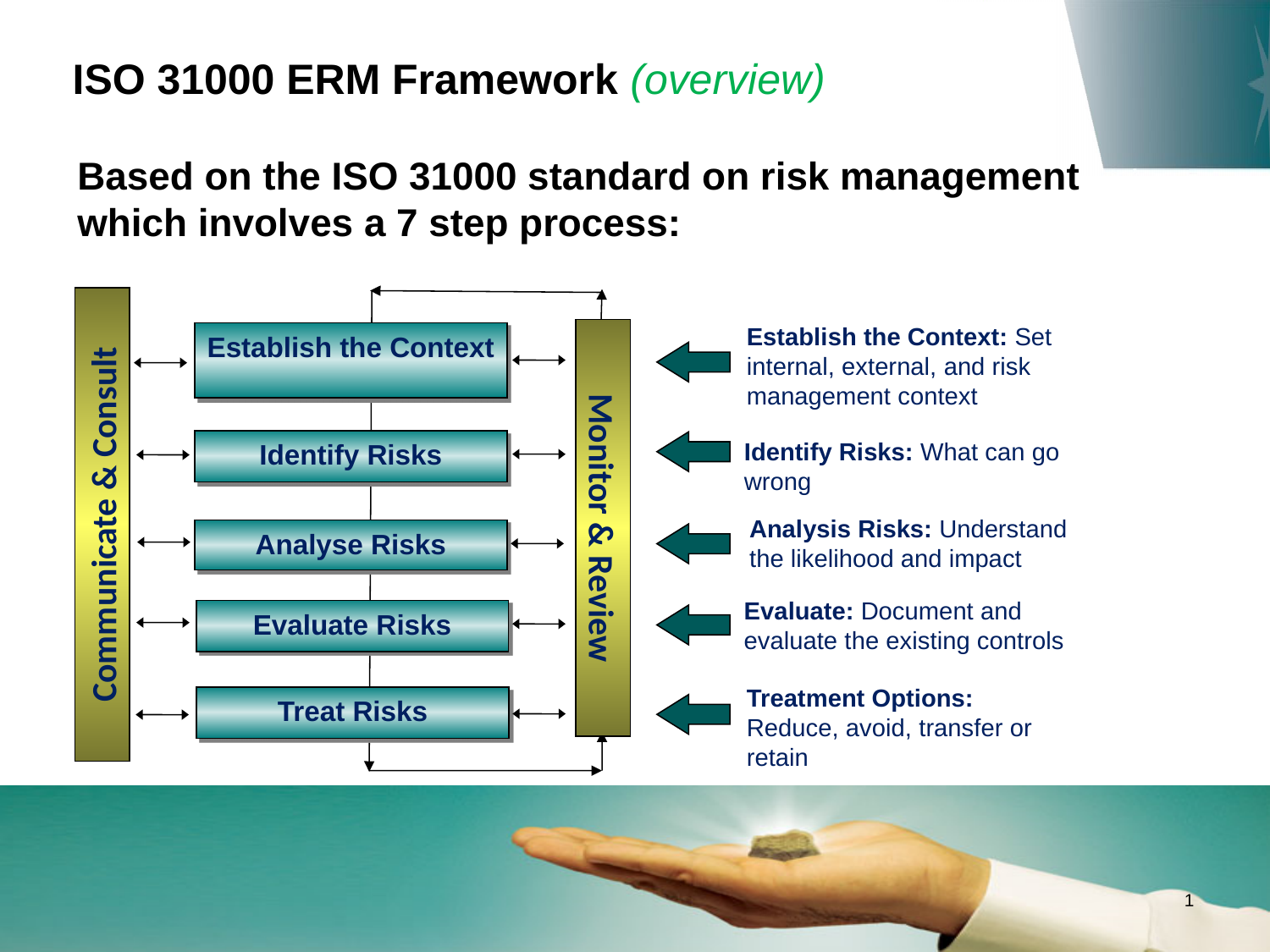

ISO 31000 ERM Framework (overview)
Based on the ISO 31000 standard on risk management which involves a 7 step process:

Establish the Context: Set internal, external, and risk management context
Establish the Context

Identify Risks: What can go wrong
Identify Risks

Communicate & Consult
Monitor & Review
Analysis Risks: Understand the likelihood and impact
Analyse Risks

Evaluate: Document and evaluate the existing controls
Evaluate Risks

Treatment Options:
Reduce, avoid, transfer or retain
Treat Risks

contents
1